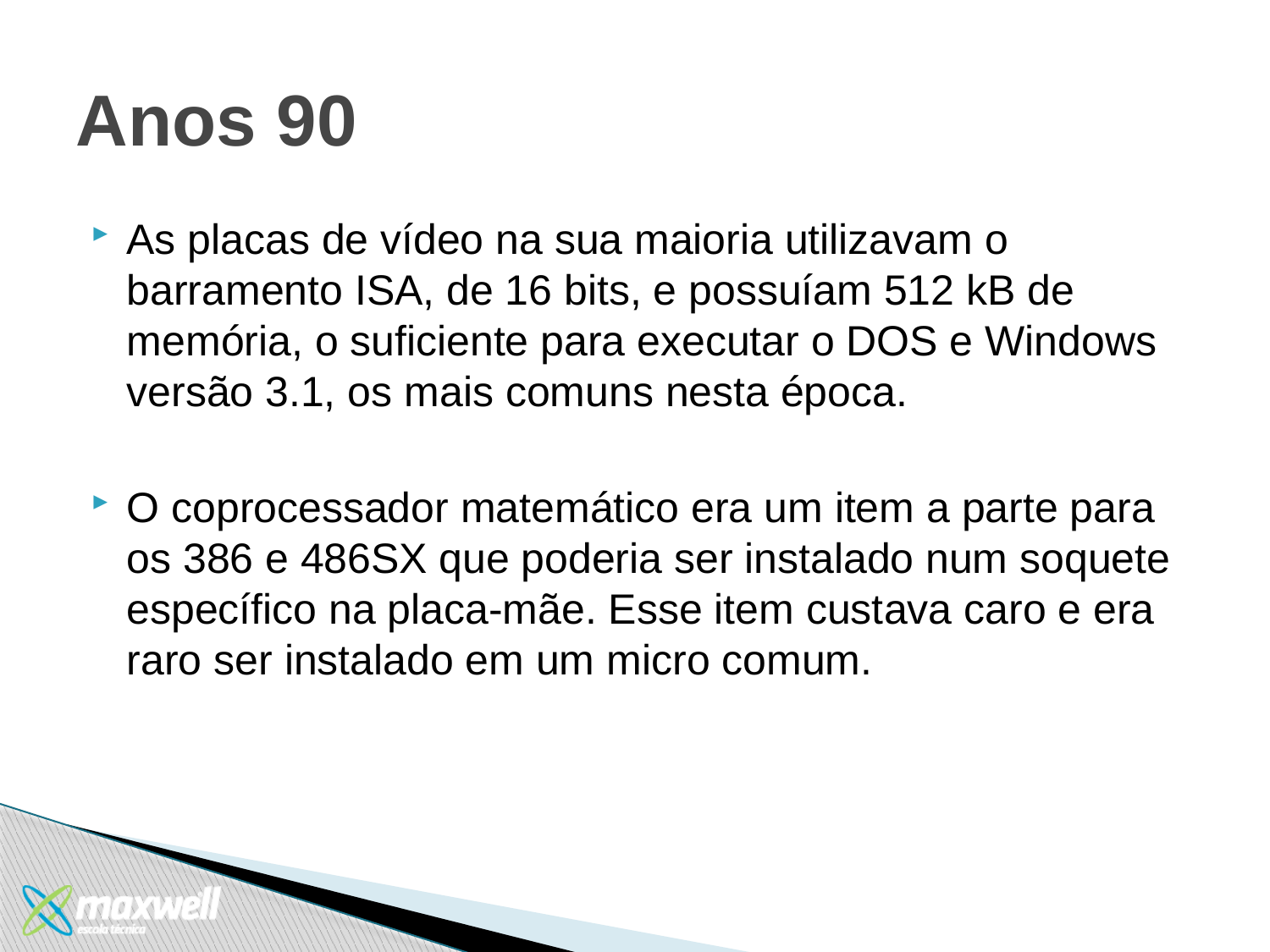

# Anos 90
As placas de vídeo na sua maioria utilizavam o barramento ISA, de 16 bits, e possuíam 512 kB de memória, o suficiente para executar o DOS e Windows versão 3.1, os mais comuns nesta época.

O coprocessador matemático era um item a parte para os 386 e 486SX que poderia ser instalado num soquete específico na placa-mãe. Esse item custava caro e era raro ser instalado em um micro comum.